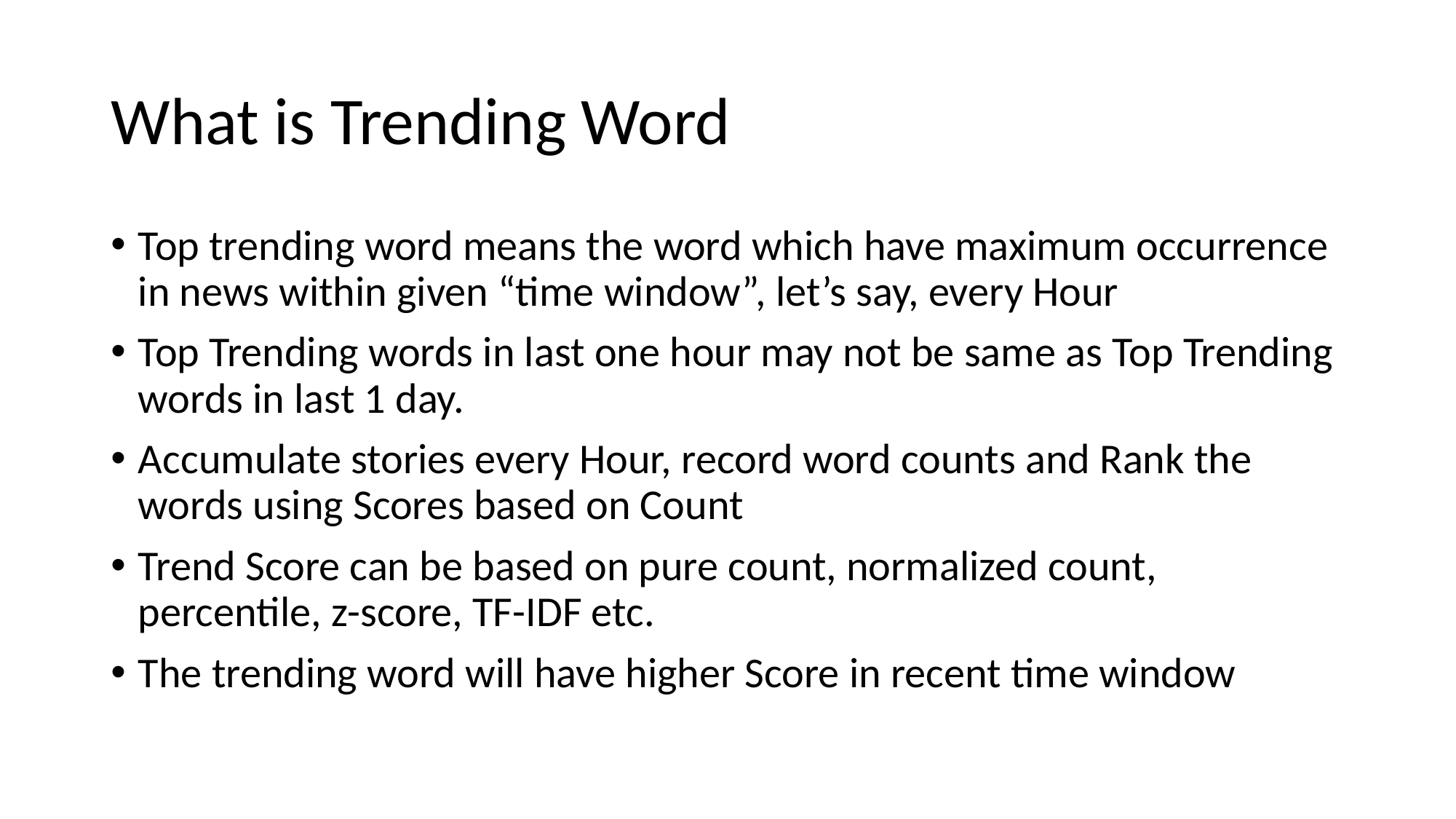

# What is Trending Word
Top trending word means the word which have maximum occurrence in news within given “time window”, let’s say, every Hour
Top Trending words in last one hour may not be same as Top Trending words in last 1 day.
Accumulate stories every Hour, record word counts and Rank the words using Scores based on Count
Trend Score can be based on pure count, normalized count, percentile, z-score, TF-IDF etc.
The trending word will have higher Score in recent time window